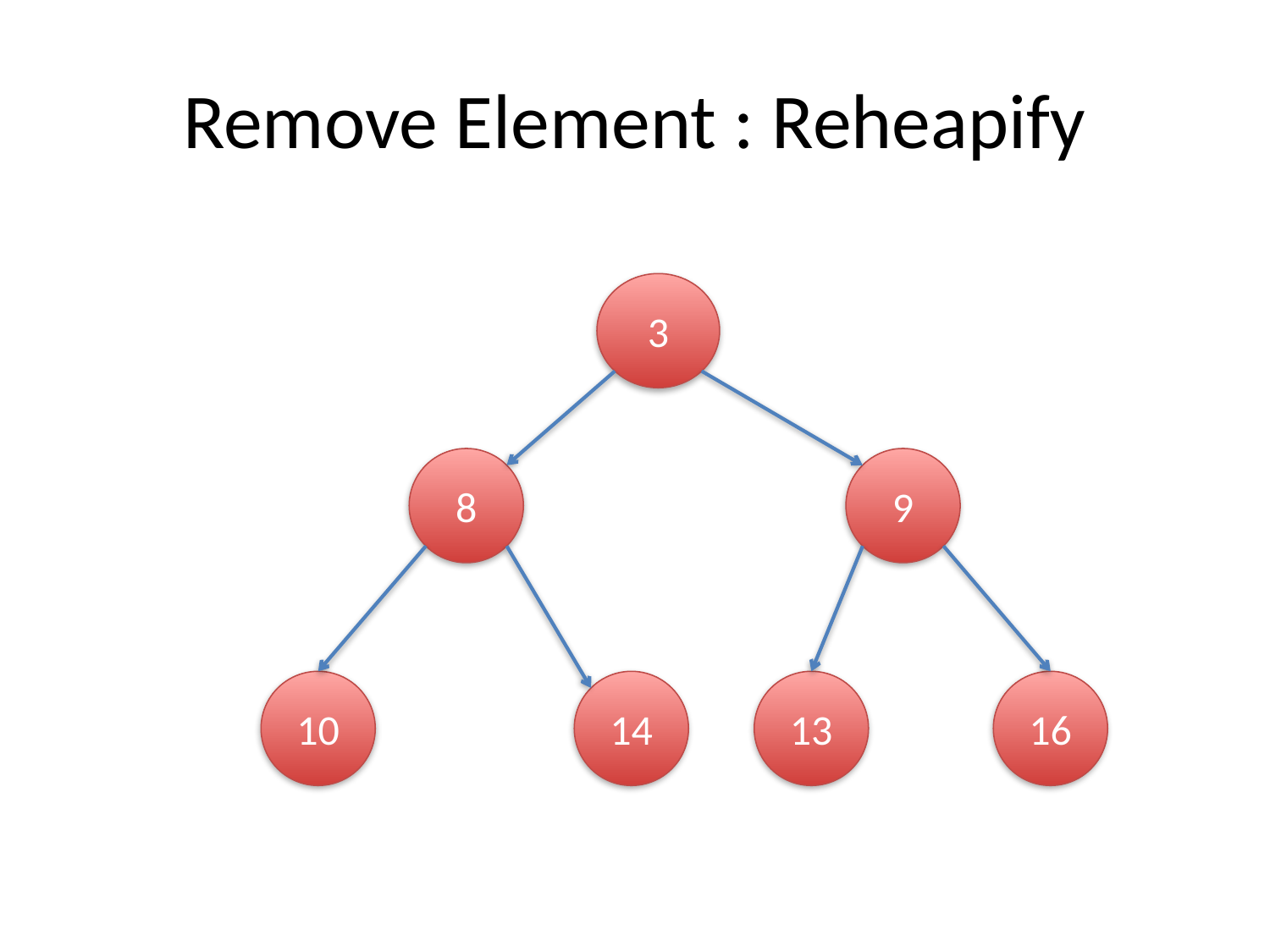

# Remove Element : Reheapify

3
8
9
10
14
13
16